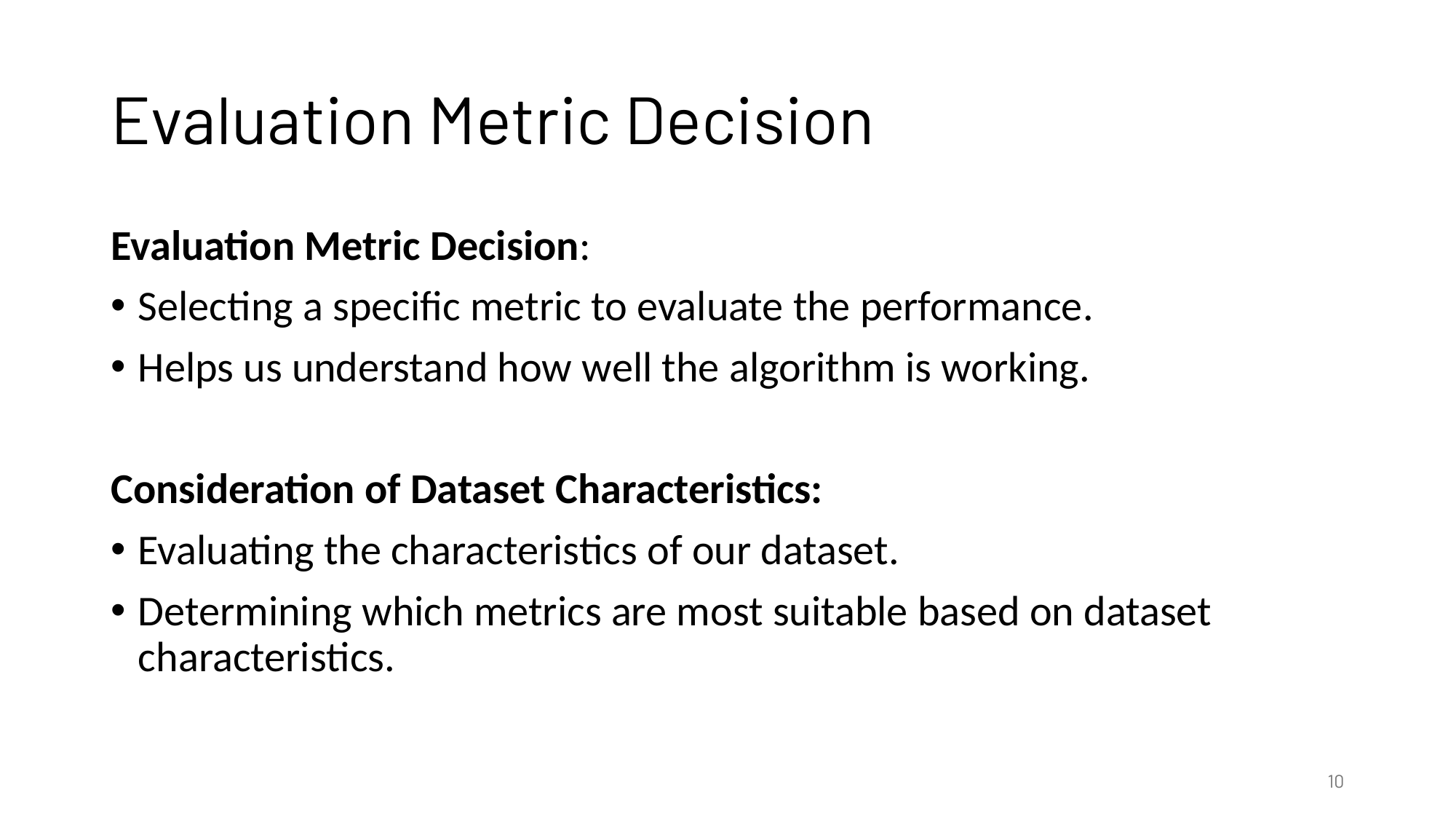

# Evaluation Metric Decision
Evaluation Metric Decision:
Selecting a specific metric to evaluate the performance.
Helps us understand how well the algorithm is working.

Consideration of Dataset Characteristics:
Evaluating the characteristics of our dataset.
Determining which metrics are most suitable based on dataset characteristics.
10